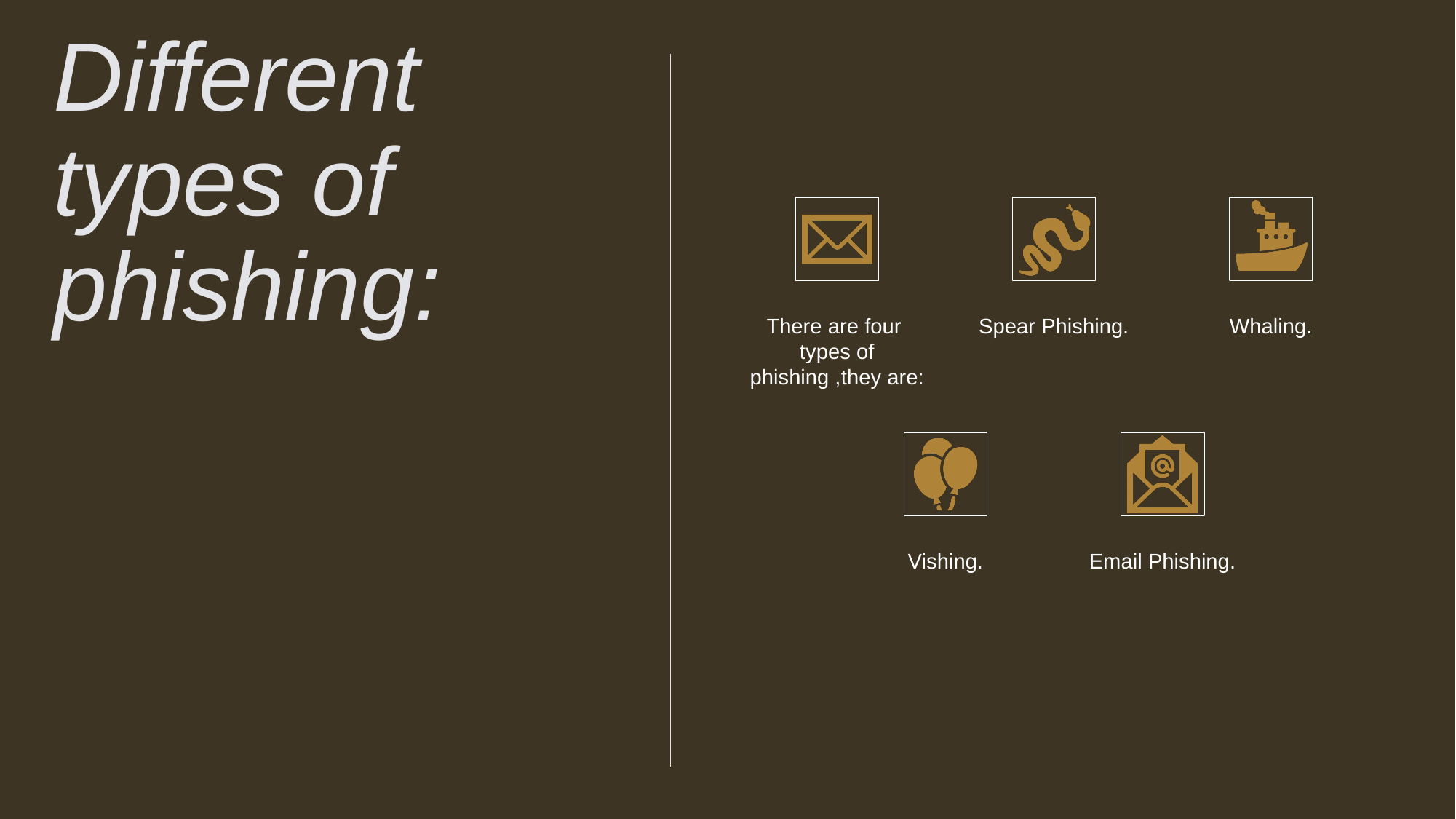

# Different types of phishing:
There are four  types of phishing ,they are:
Spear Phishing.
Whaling.
Vishing.
Email Phishing.